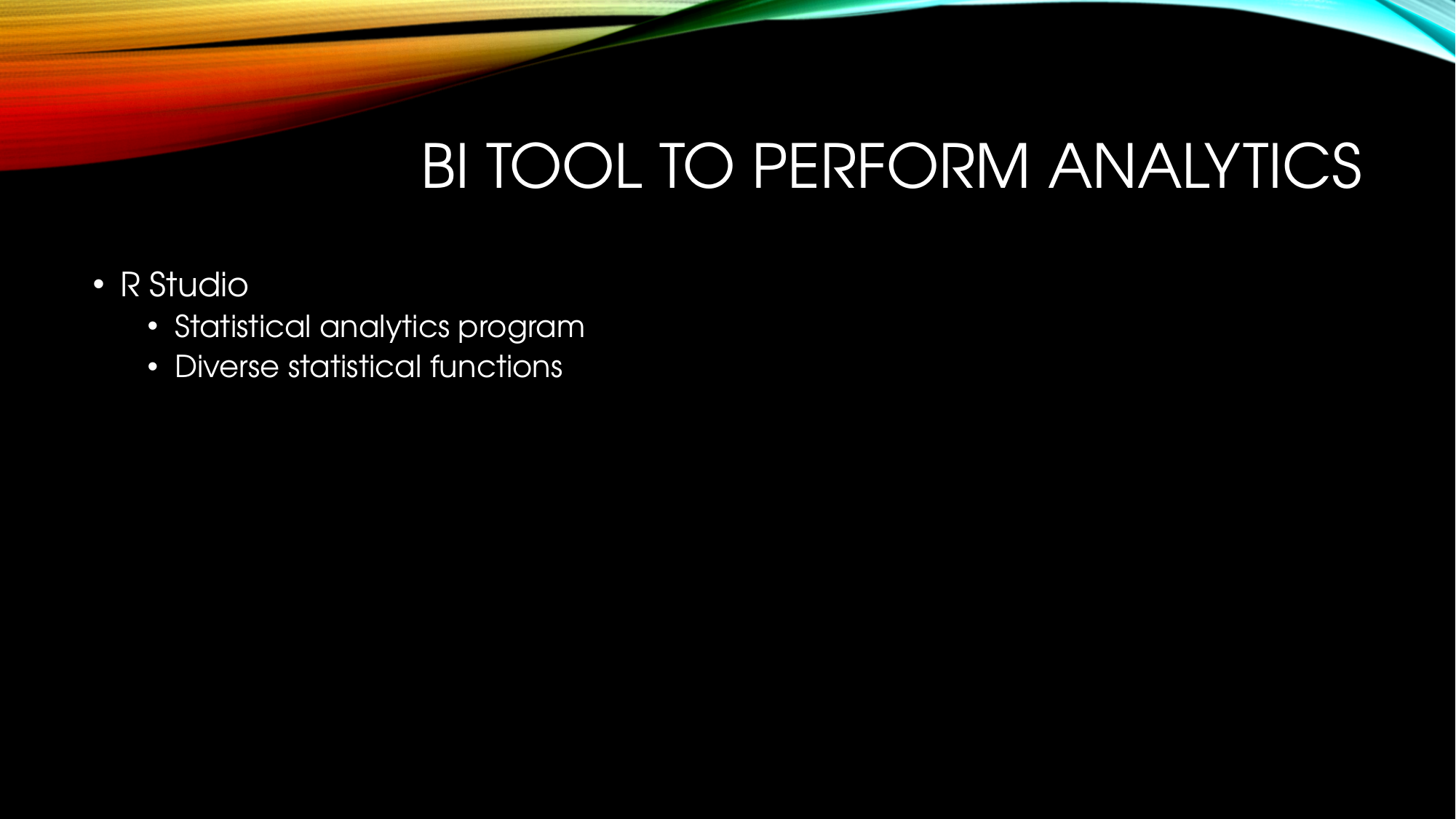

# BI Tool to Perform Analytics
R Studio
Statistical analytics program
Diverse statistical functions